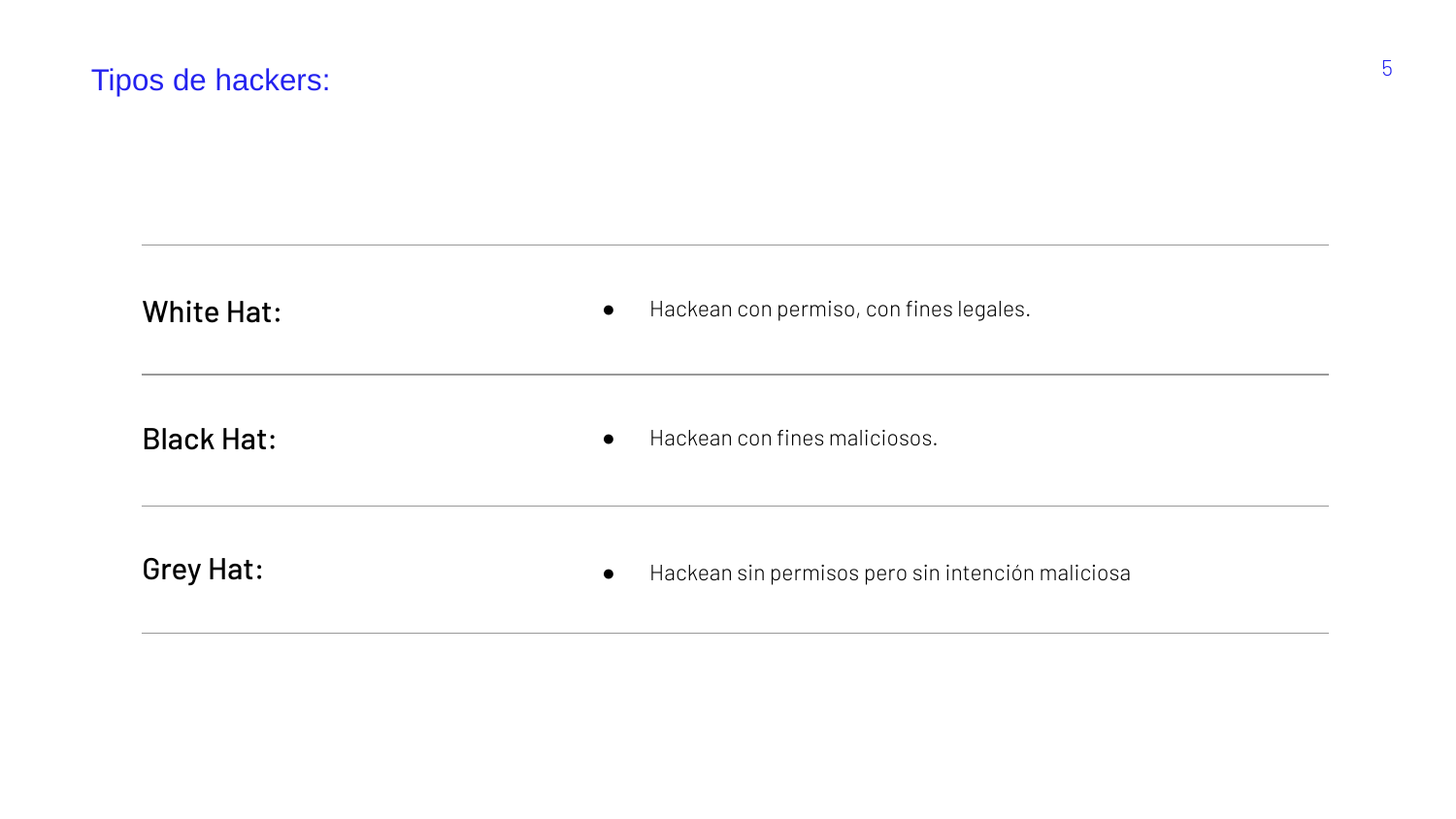

5
Tipos de hackers:

# White Hat:
Hackean con permiso, con fines legales.

Black Hat:
Hackean con fines maliciosos.
Grey Hat:
Hackean sin permisos pero sin intención maliciosa